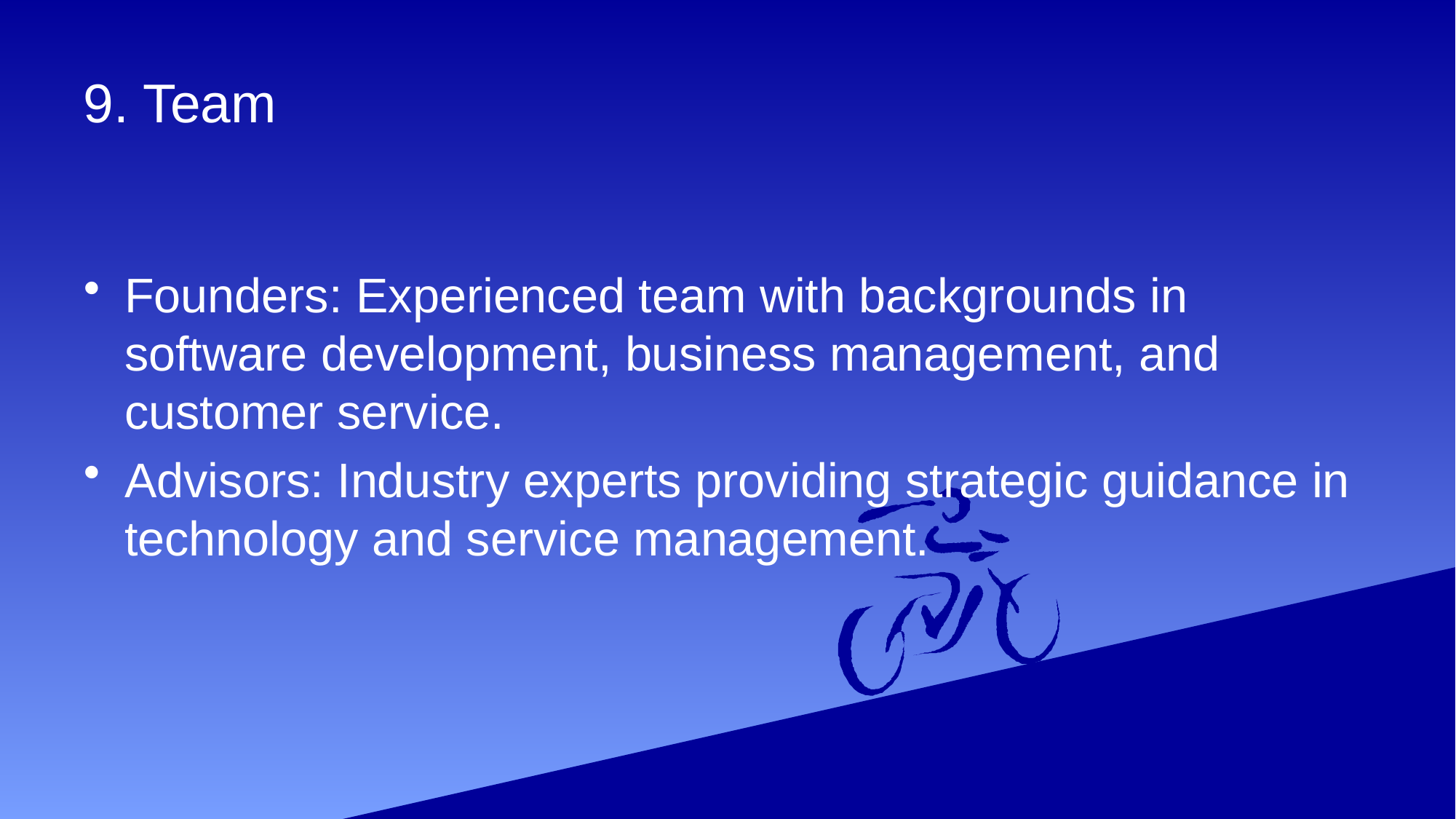

# 9. Team

Founders: Experienced team with backgrounds in software development, business management, and customer service.
Advisors: Industry experts providing strategic guidance in technology and service management.